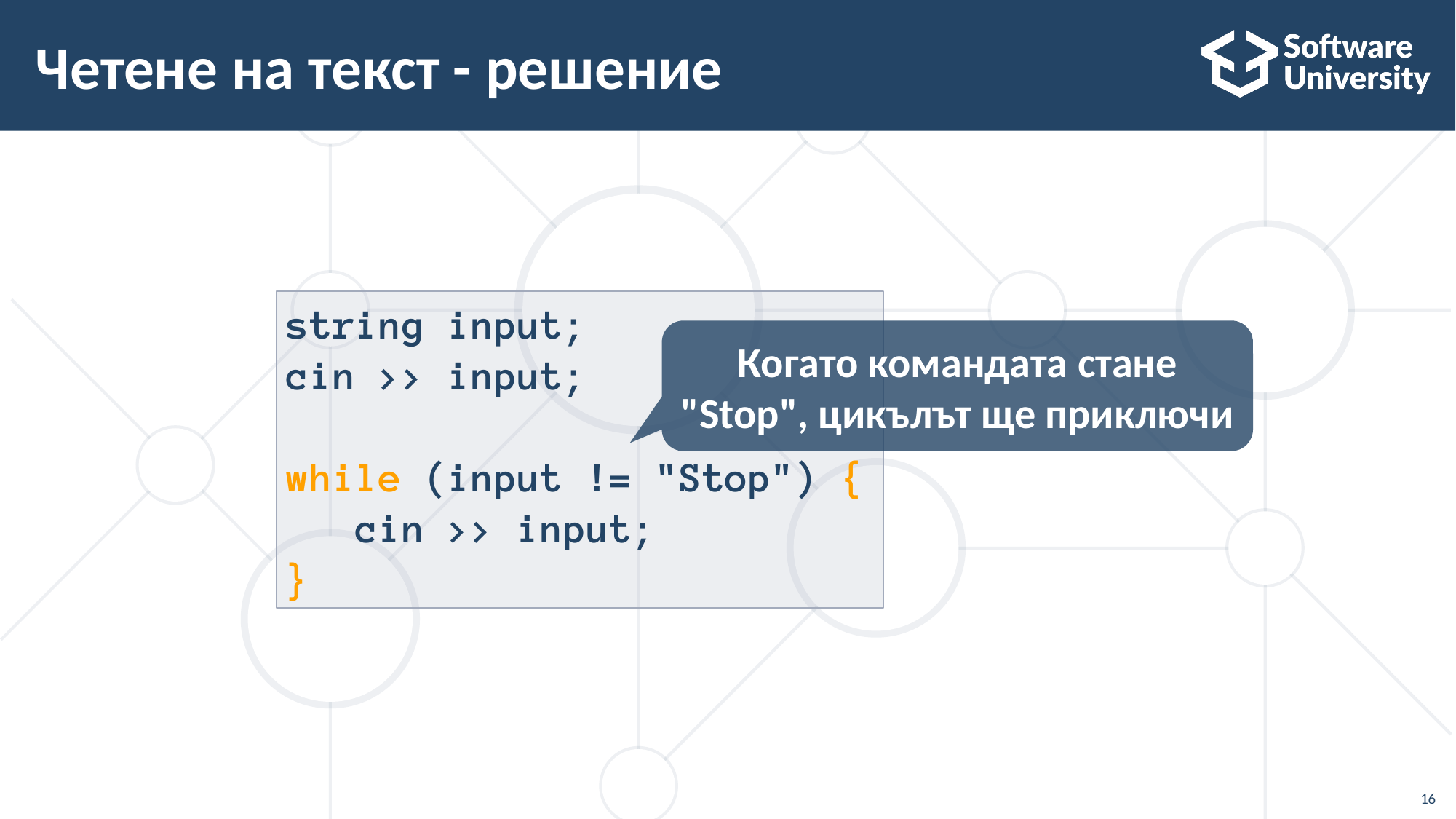

# Четене на текст - решение

string input;
cin >> input;

while (input != "Stop") {
   cin >> input;
}
Когато командата стане "Stop", цикълът ще приключи
16